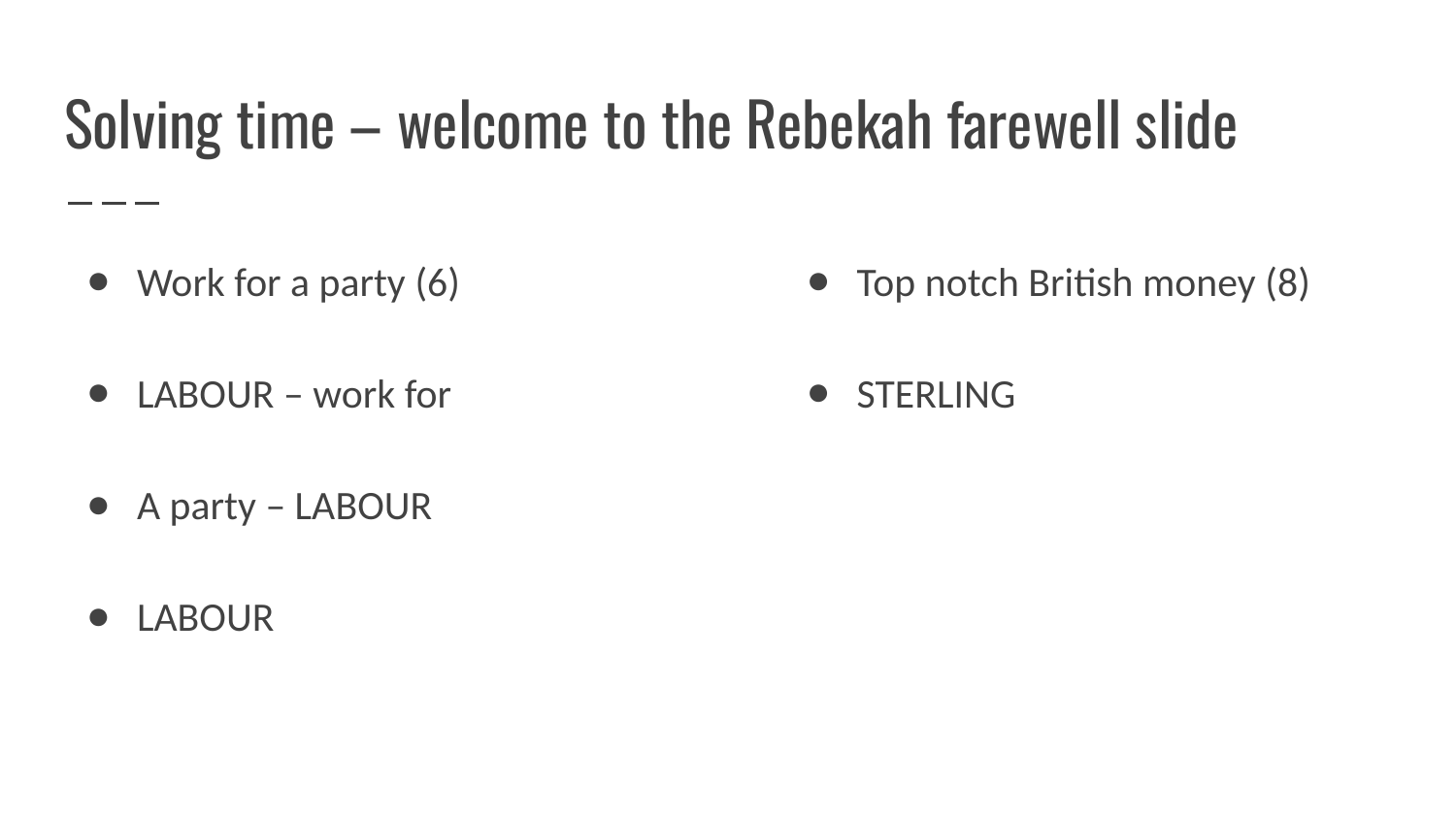

# Solving time – welcome to the Rebekah farewell slide
Work for a party (6)

LABOUR – work for

A party – LABOUR

LABOUR
Top notch British money (8)

STERLING